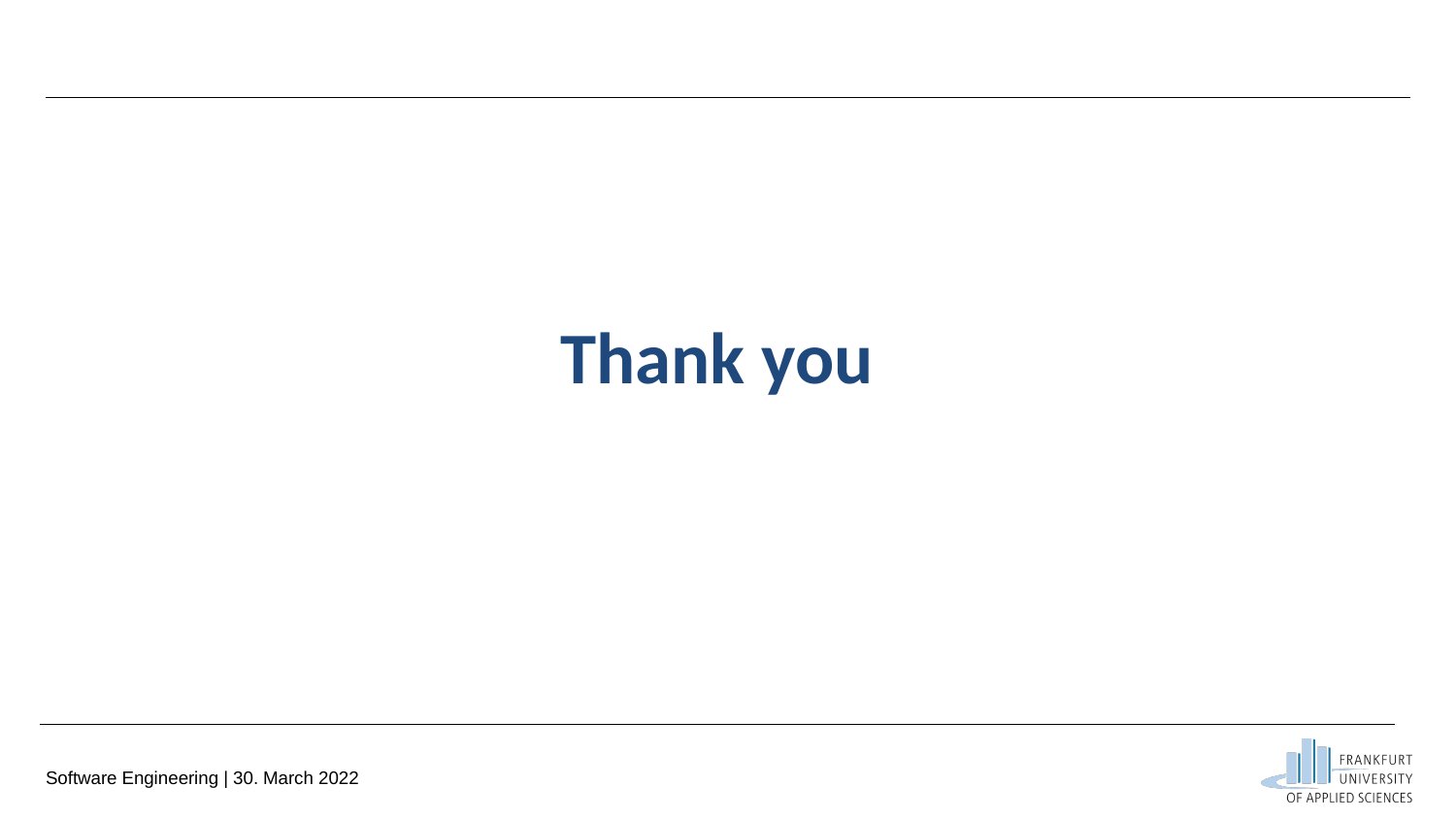

Thank you

Software Engineering | 30. March 2022